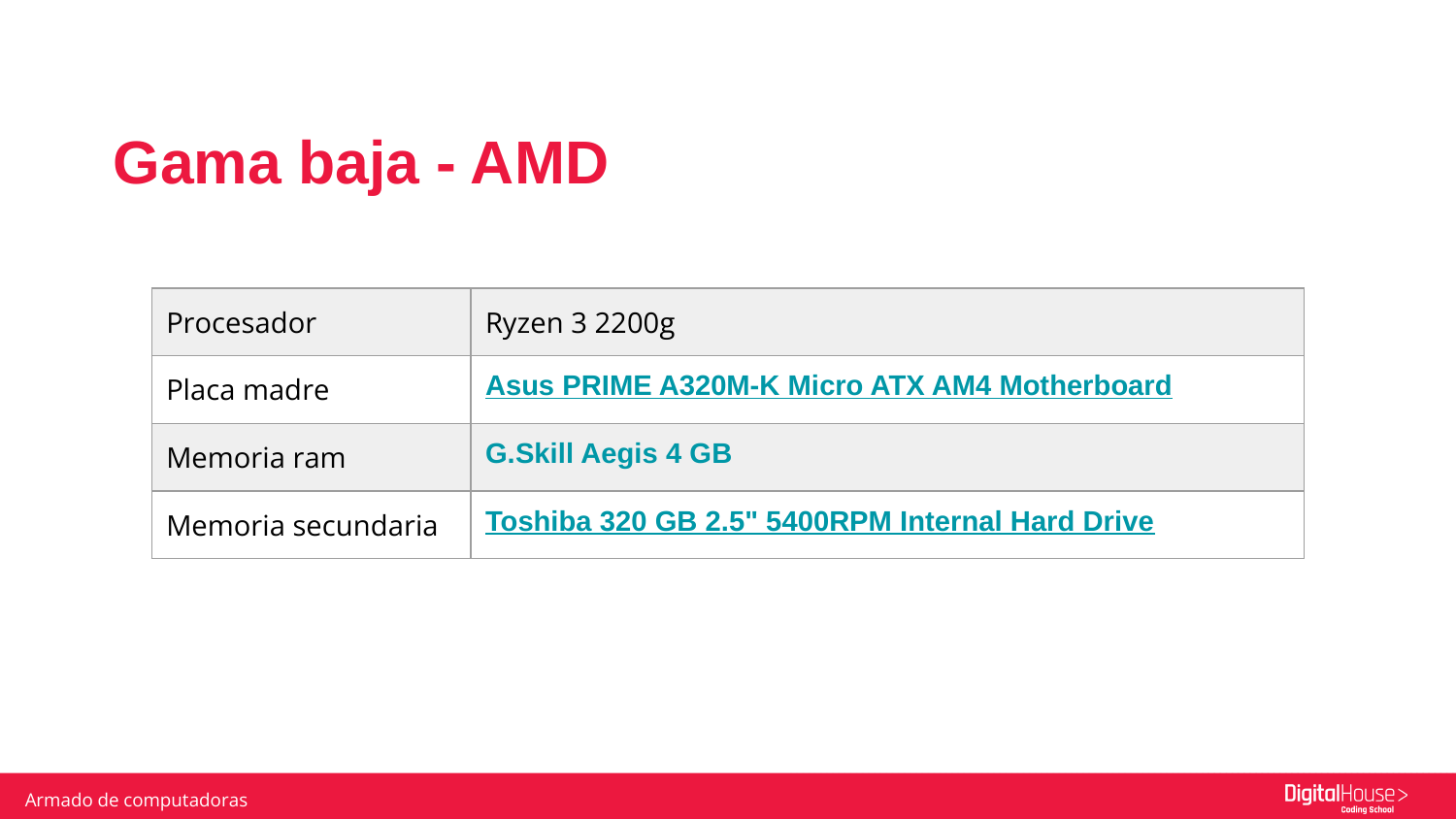

Gama baja - AMD

| Procesador | Ryzen 3 2200g |
| --- | --- |
| Placa madre | Asus PRIME A320M-K Micro ATX AM4 Motherboard |
| Memoria ram | G.Skill Aegis 4 GB |
| Memoria secundaria | Toshiba 320 GB 2.5" 5400RPM Internal Hard Drive |